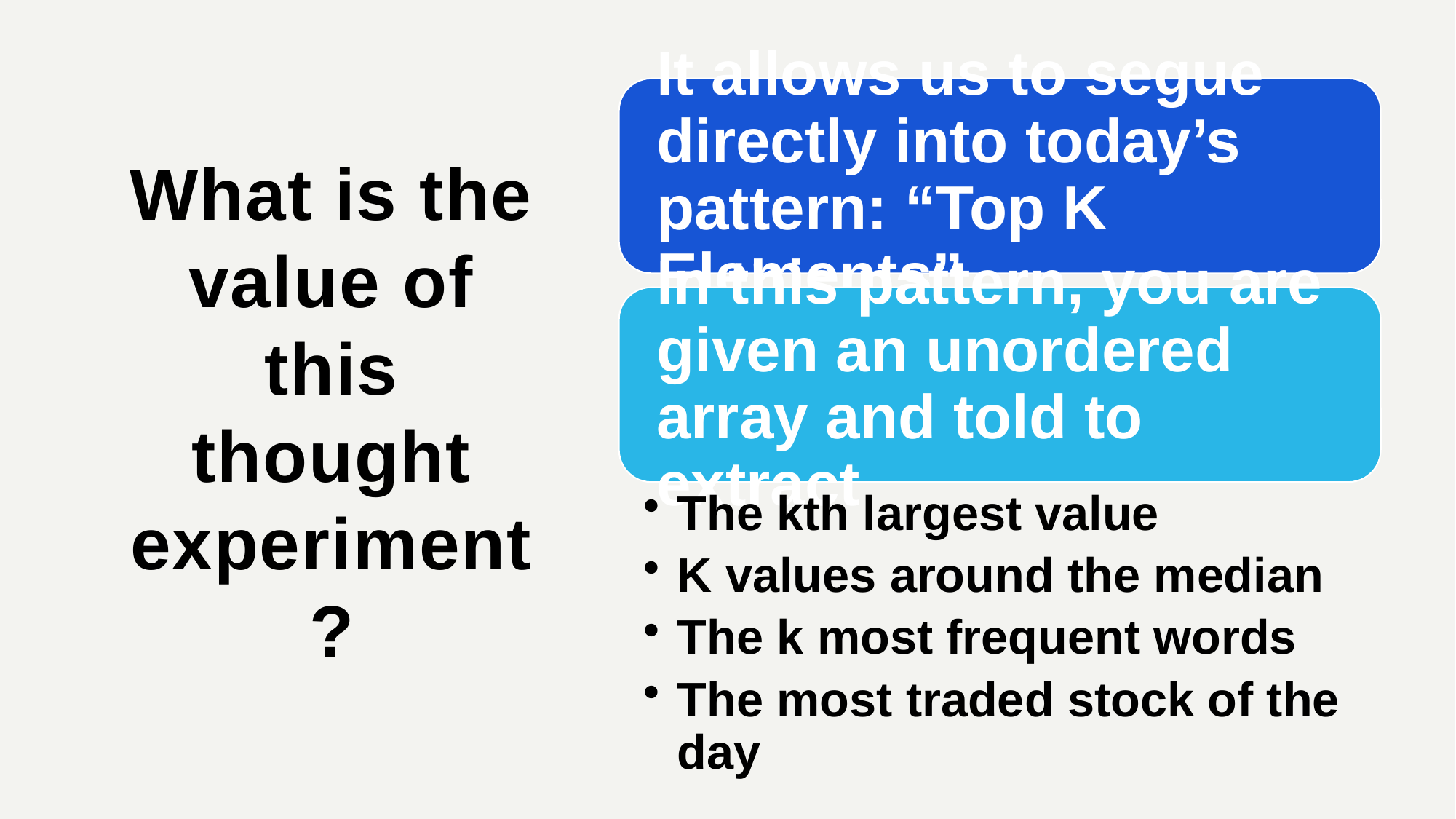

It allows us to segue directly into today’s pattern: “Top K Elements”
In this pattern, you are given an unordered array and told to extract
The kth largest value
K values around the median
The k most frequent words
The most traded stock of the day
# What is the value of this thought experiment?